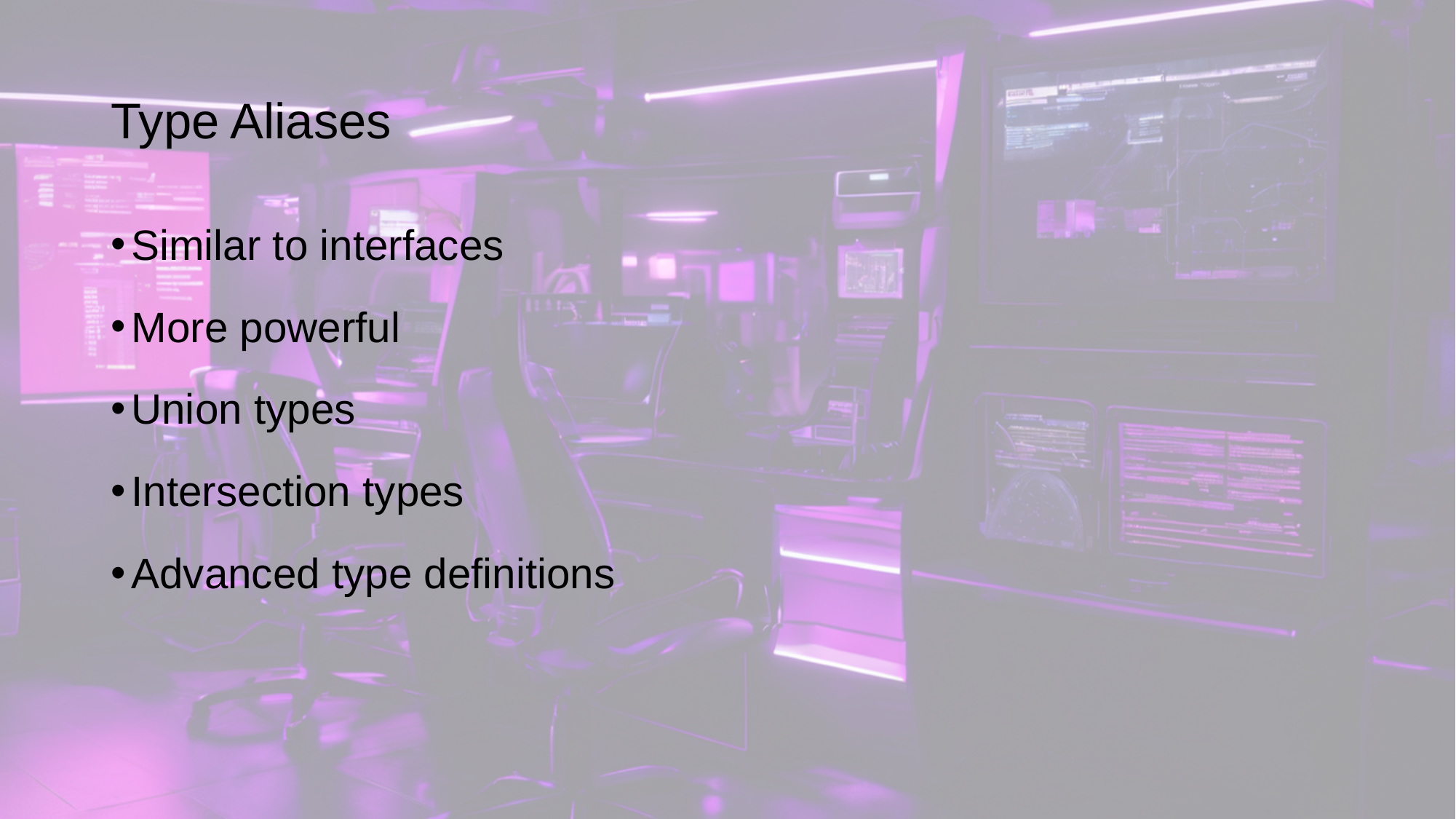

# Type Aliases
Similar to interfaces
More powerful
Union types
Intersection types
Advanced type definitions